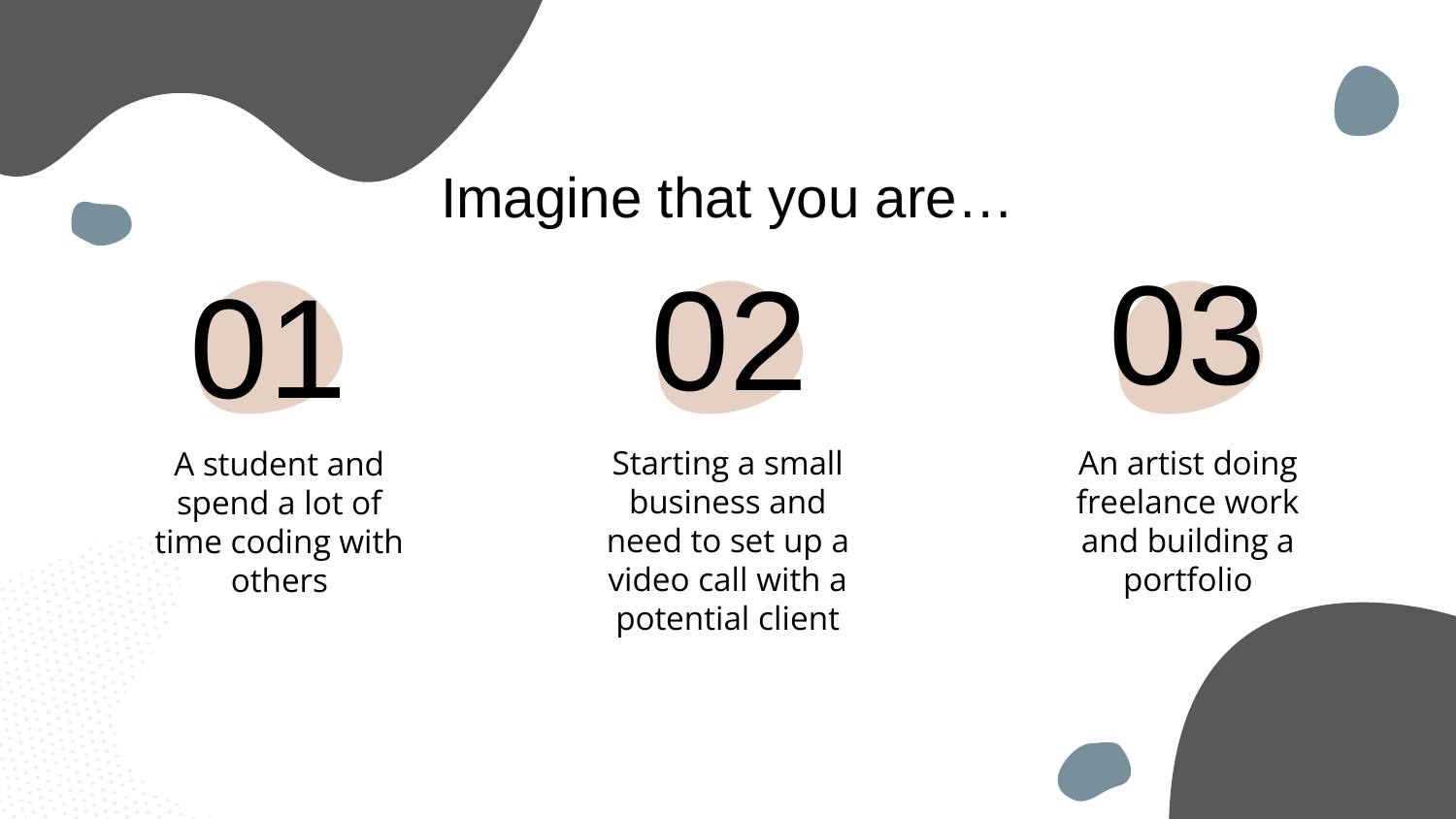

Imagine that you are…

03
02
01
Starting a small business and need to set up a video call with a potential client
An artist doing freelance work and building a portfolio
A student and spend a lot of time coding with others